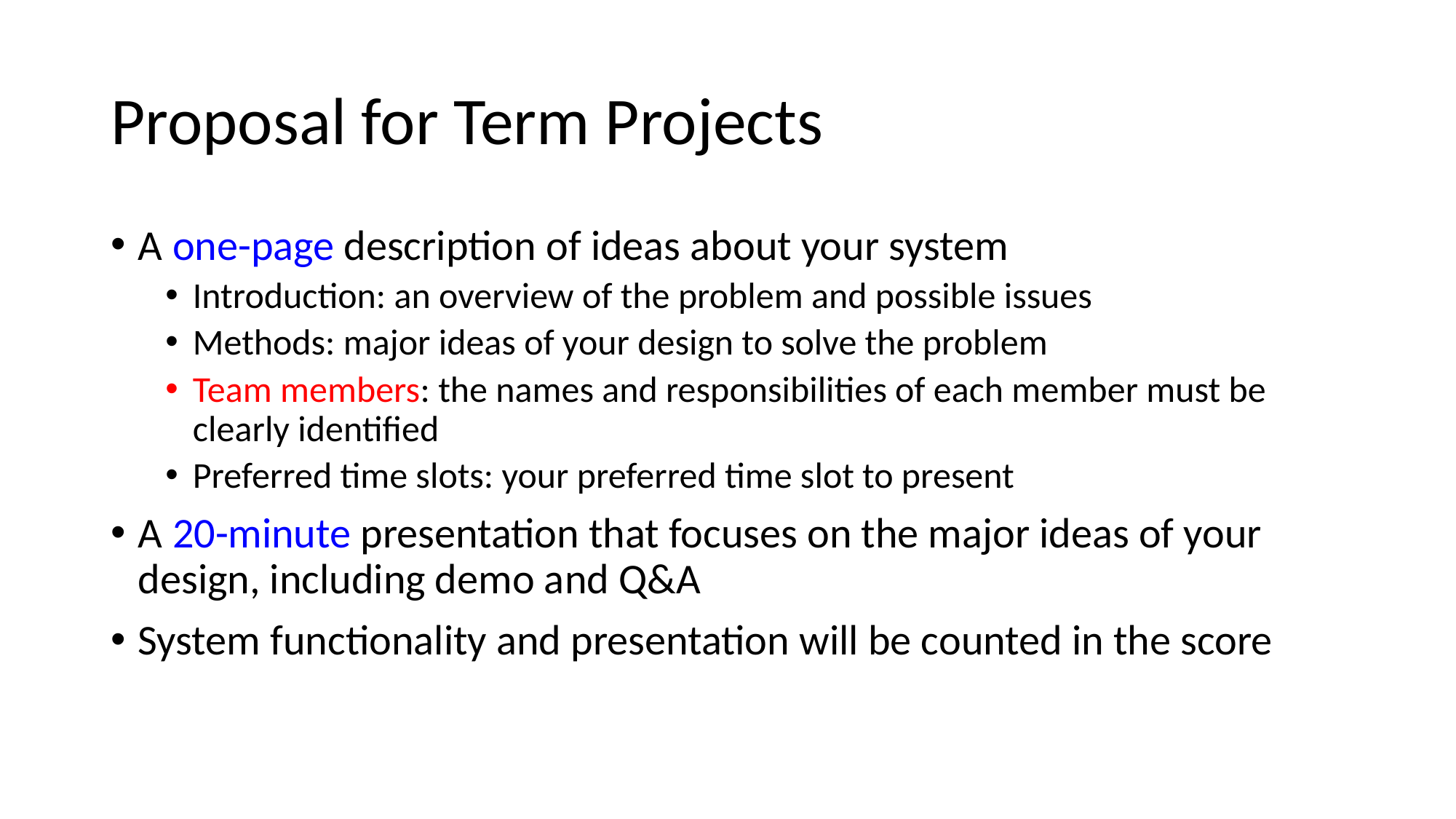

# Proposal for Term Projects
A one-page description of ideas about your system
Introduction: an overview of the problem and possible issues
Methods: major ideas of your design to solve the problem
Team members: the names and responsibilities of each member must be clearly identified
Preferred time slots: your preferred time slot to present
A 20-minute presentation that focuses on the major ideas of your design, including demo and Q&A
System functionality and presentation will be counted in the score